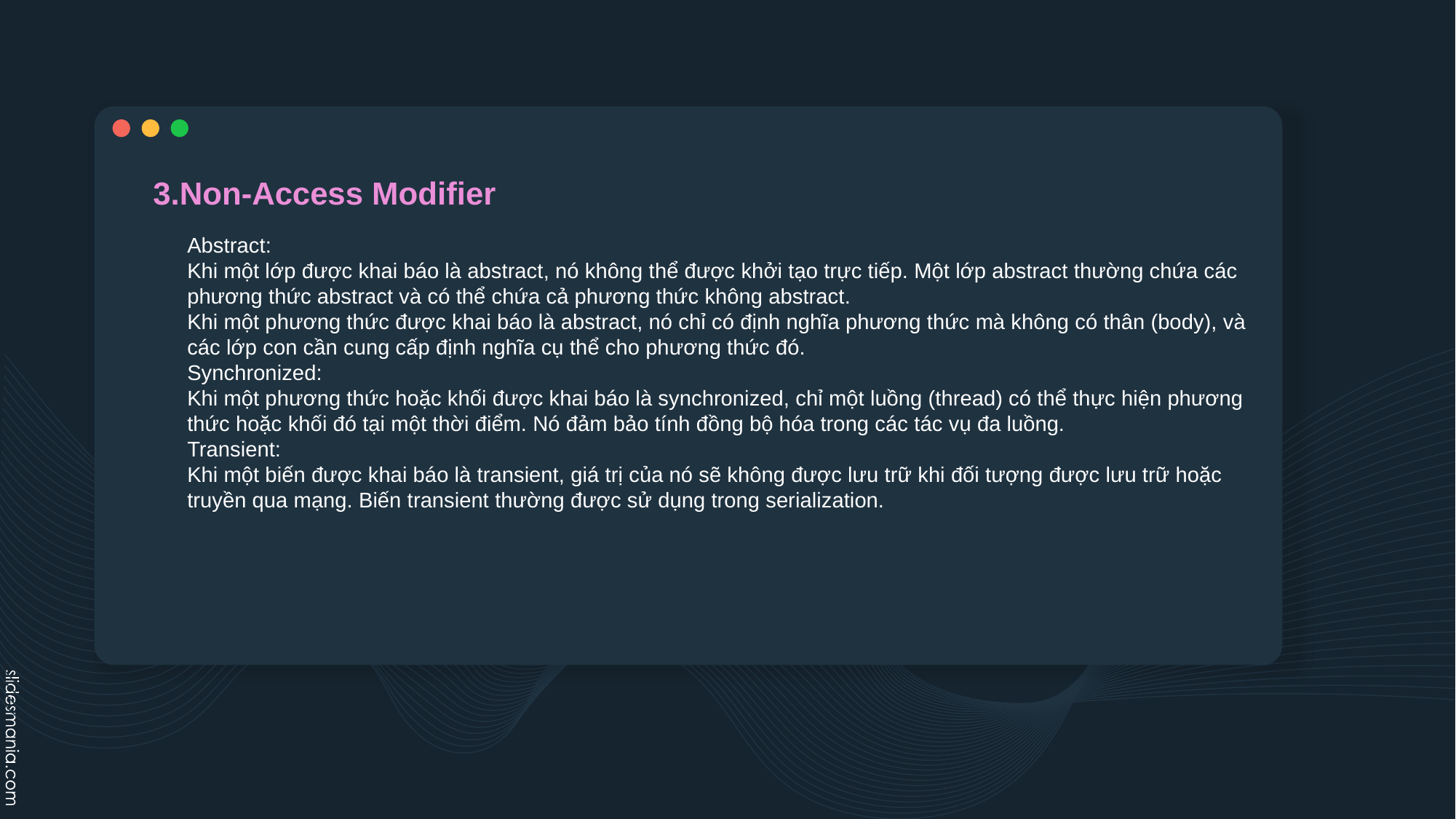

3.Non-Access Modifier
Abstract:
Khi một lớp được khai báo là abstract, nó không thể được khởi tạo trực tiếp. Một lớp abstract thường chứa các phương thức abstract và có thể chứa cả phương thức không abstract.
Khi một phương thức được khai báo là abstract, nó chỉ có định nghĩa phương thức mà không có thân (body), và các lớp con cần cung cấp định nghĩa cụ thể cho phương thức đó.
Synchronized:
Khi một phương thức hoặc khối được khai báo là synchronized, chỉ một luồng (thread) có thể thực hiện phương thức hoặc khối đó tại một thời điểm. Nó đảm bảo tính đồng bộ hóa trong các tác vụ đa luồng.
Transient:
Khi một biến được khai báo là transient, giá trị của nó sẽ không được lưu trữ khi đối tượng được lưu trữ hoặc truyền qua mạng. Biến transient thường được sử dụng trong serialization.